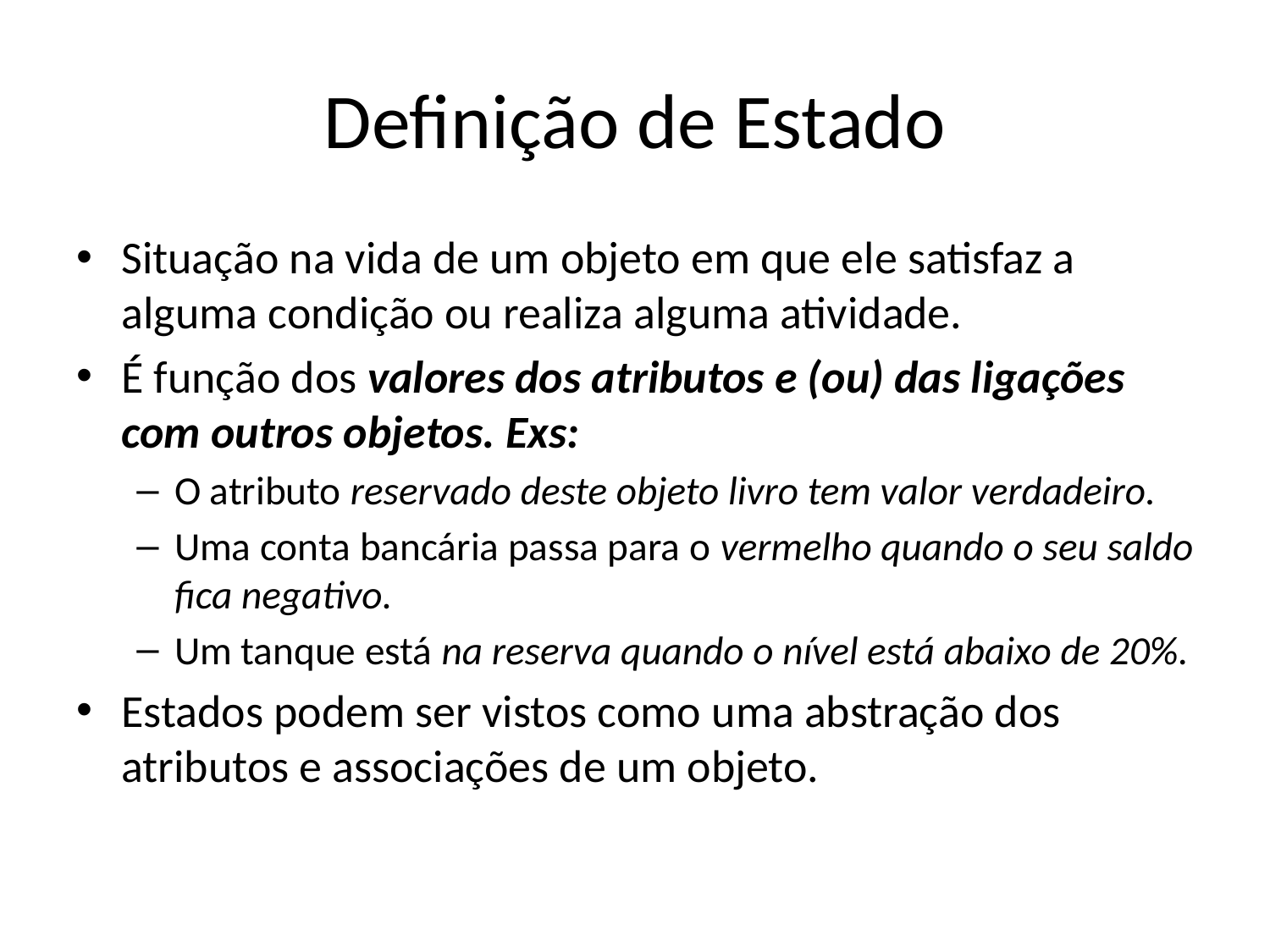

# Definição de Estado
Situação na vida de um objeto em que ele satisfaz a alguma condição ou realiza alguma atividade.
É função dos valores dos atributos e (ou) das ligações com outros objetos. Exs:
O atributo reservado deste objeto livro tem valor verdadeiro.
Uma conta bancária passa para o vermelho quando o seu saldo fica negativo.
Um tanque está na reserva quando o nível está abaixo de 20%.
Estados podem ser vistos como uma abstração dos atributos e associações de um objeto.